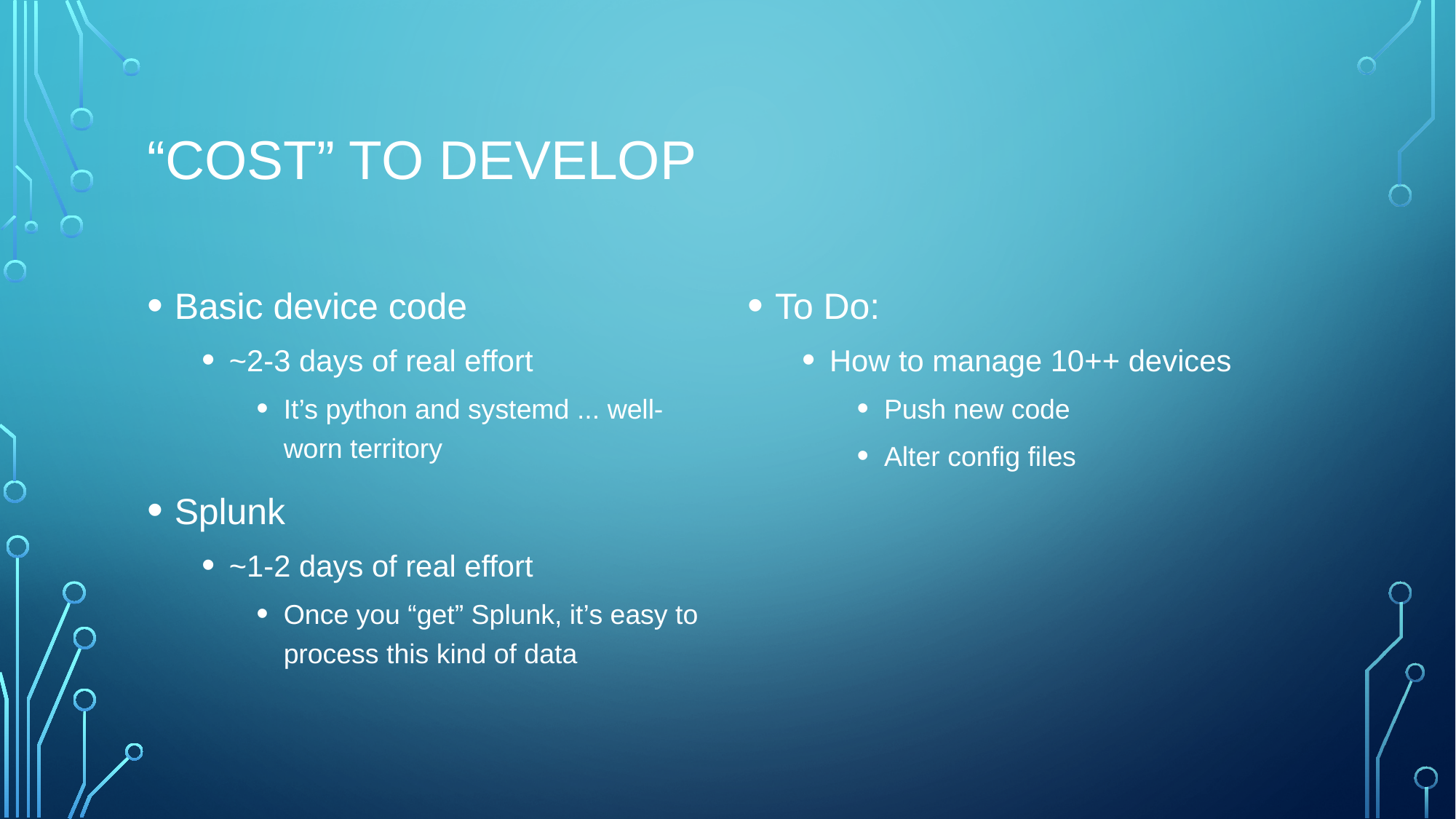

# “Cost” to Develop
Basic device code
~2-3 days of real effort
It’s python and systemd ... well-worn territory
Splunk
~1-2 days of real effort
Once you “get” Splunk, it’s easy to process this kind of data
To Do:
How to manage 10++ devices
Push new code
Alter config files